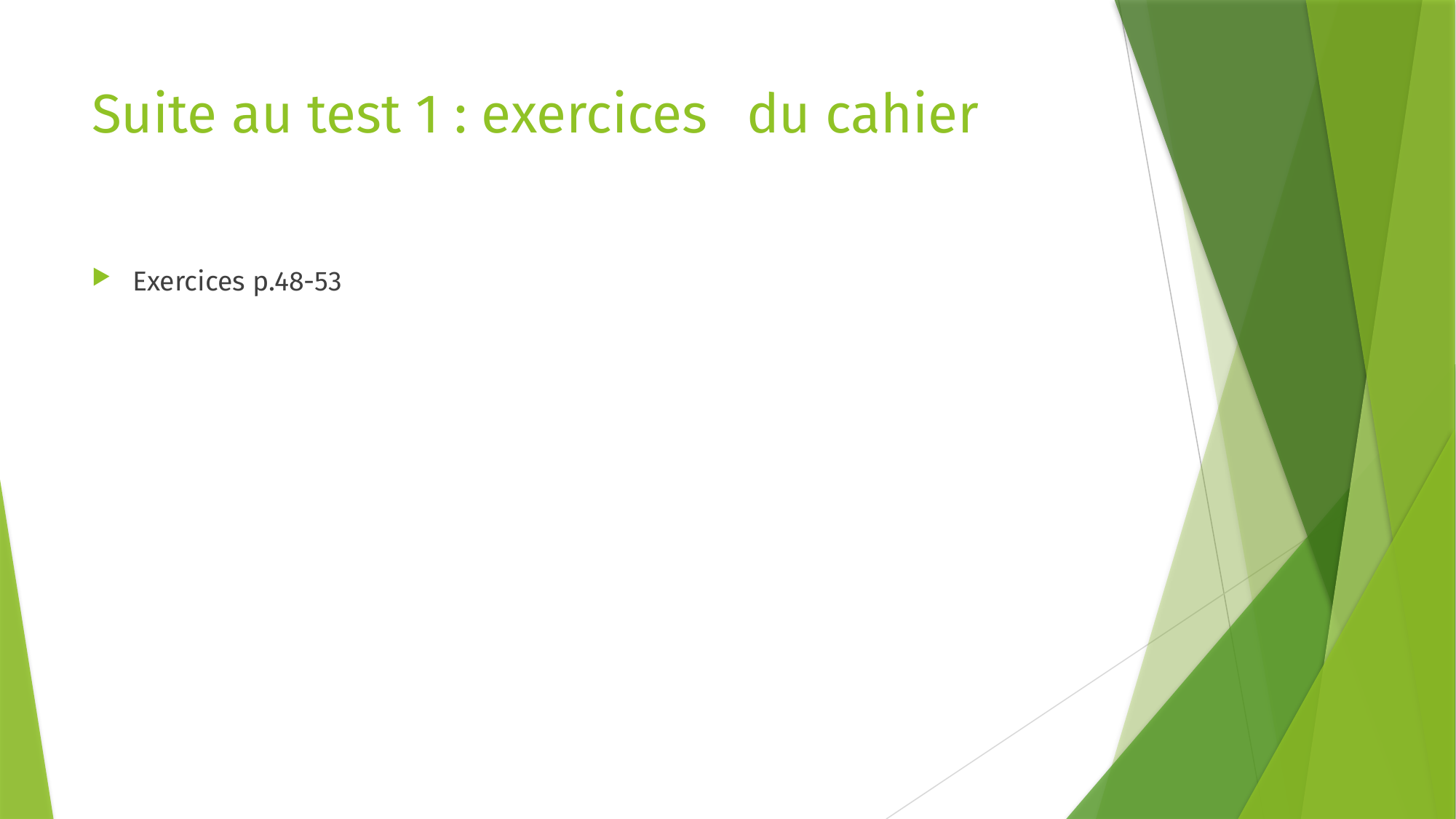

# Suite au test 1 : exercices	du cahier
Exercices p.48-53